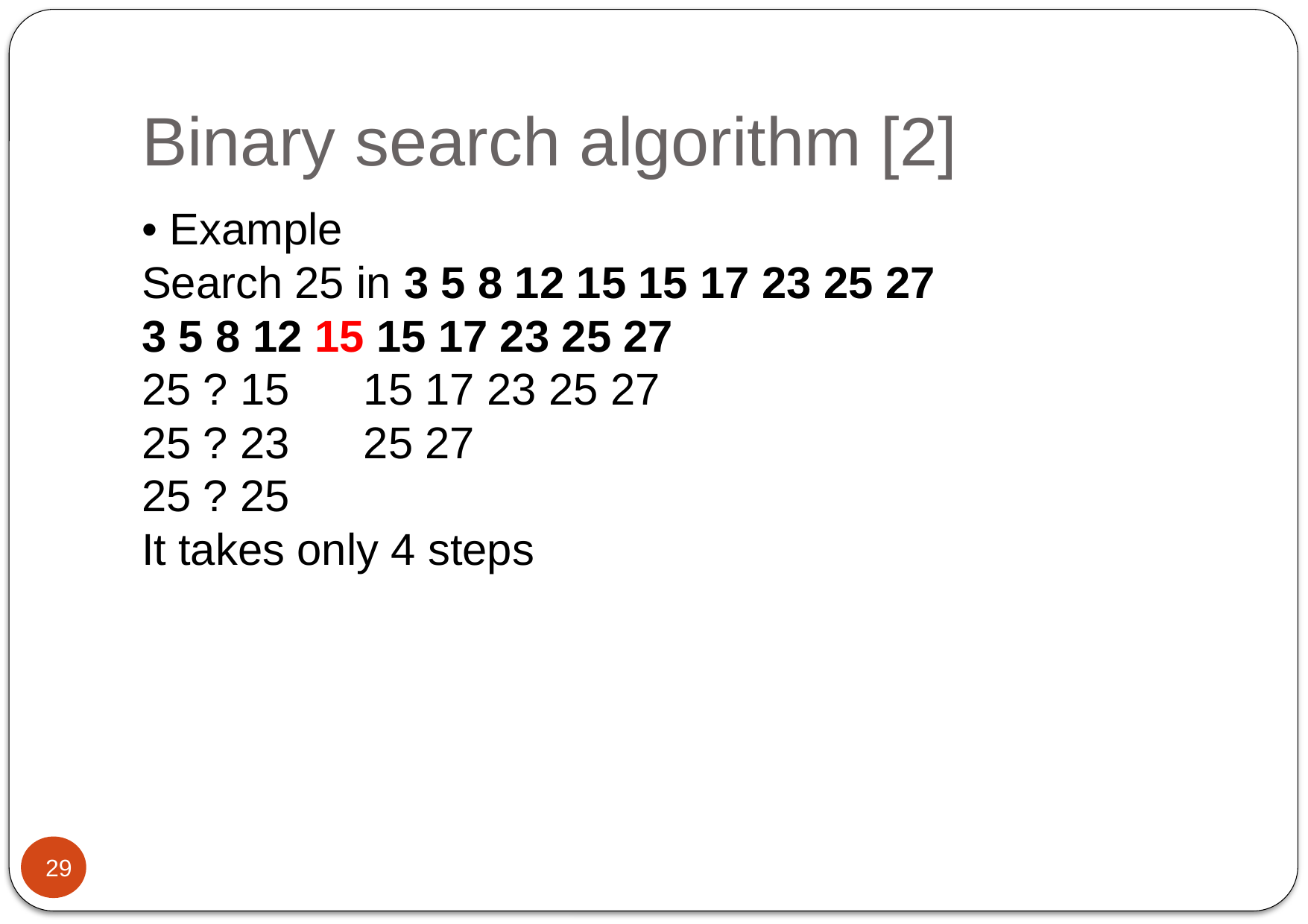

# Binary search algorithm [2]
• Example
Search 25 in 3 5 8 12 15 15 17 23 25 27
3 5 8 12 15 15 17 23 25 27
25 ? 15      15 17 23 25 27
25 ? 23      25 27
25 ? 25
It takes only 4 steps
29